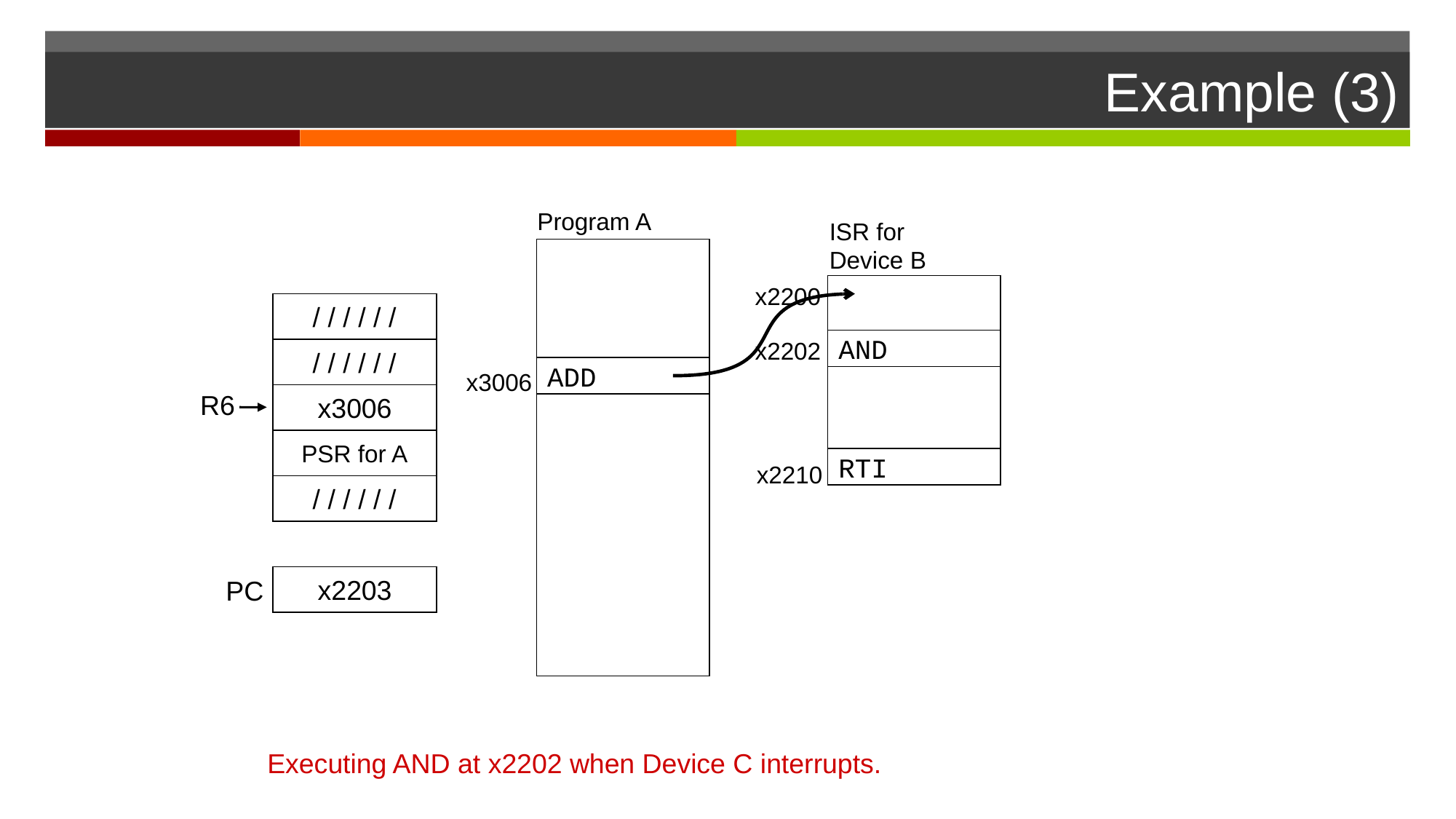

# Example (3)
Program A
ISR for
Device B

x2200

/ / / / / /
x2202
AND
/ / / / / /
ADD
x3006
R6
x3006

PSR for A
RTI
x2210
/ / / / / /
x2203
PC
Executing AND at x2202 when Device C interrupts.